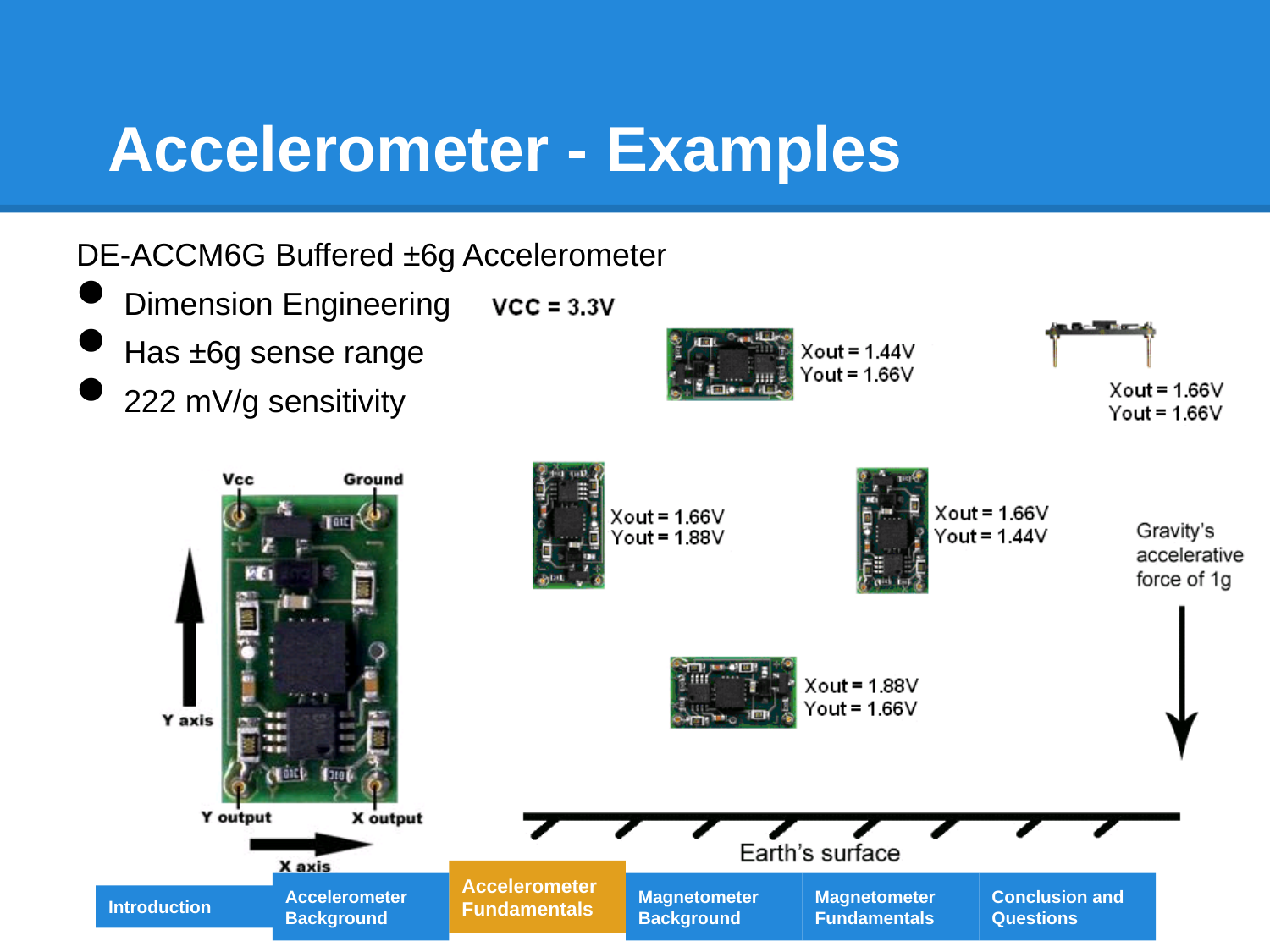

Accelerometer - Examples
DE-ACCM6G Buffered ±6g Accelerometer
Dimension Engineering
Has ±6g sense range
222 mV/g sensitivity

Accelerometer Fundamentals
Accelerometer Background
Magnetometer Background
Magnetometer Fundamentals
Conclusion and Questions
Introduction